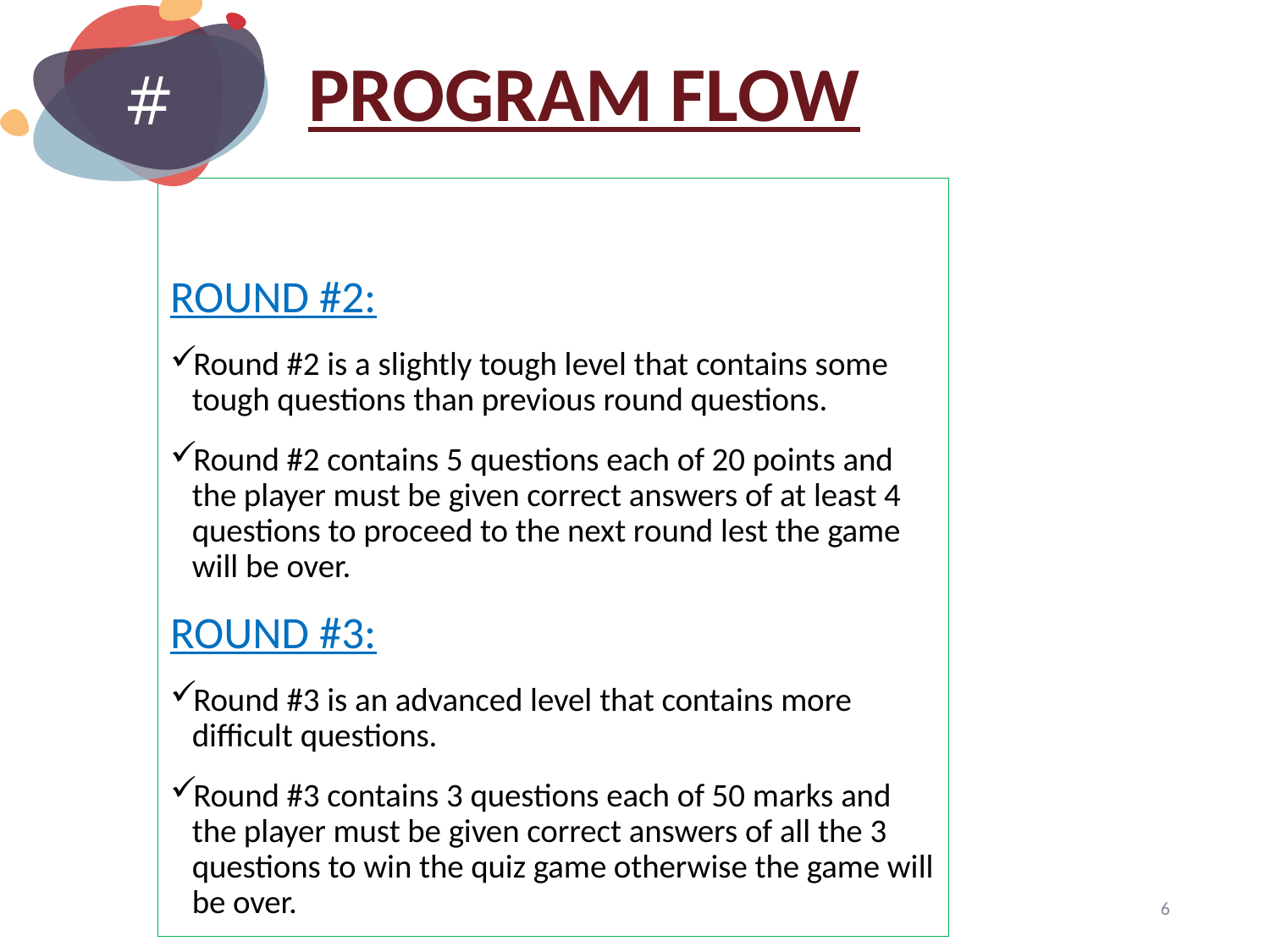

#

# PROGRAM FLOW

ROUND #2:
Round #2 is a slightly tough level that contains some tough questions than previous round questions.
Round #2 contains 5 questions each of 20 points and the player must be given correct answers of at least 4 questions to proceed to the next round lest the game will be over.
ROUND #3:
Round #3 is an advanced level that contains more difficult questions.
Round #3 contains 3 questions each of 50 marks and the player must be given correct answers of all the 3 questions to win the quiz game otherwise the game will be over.

6